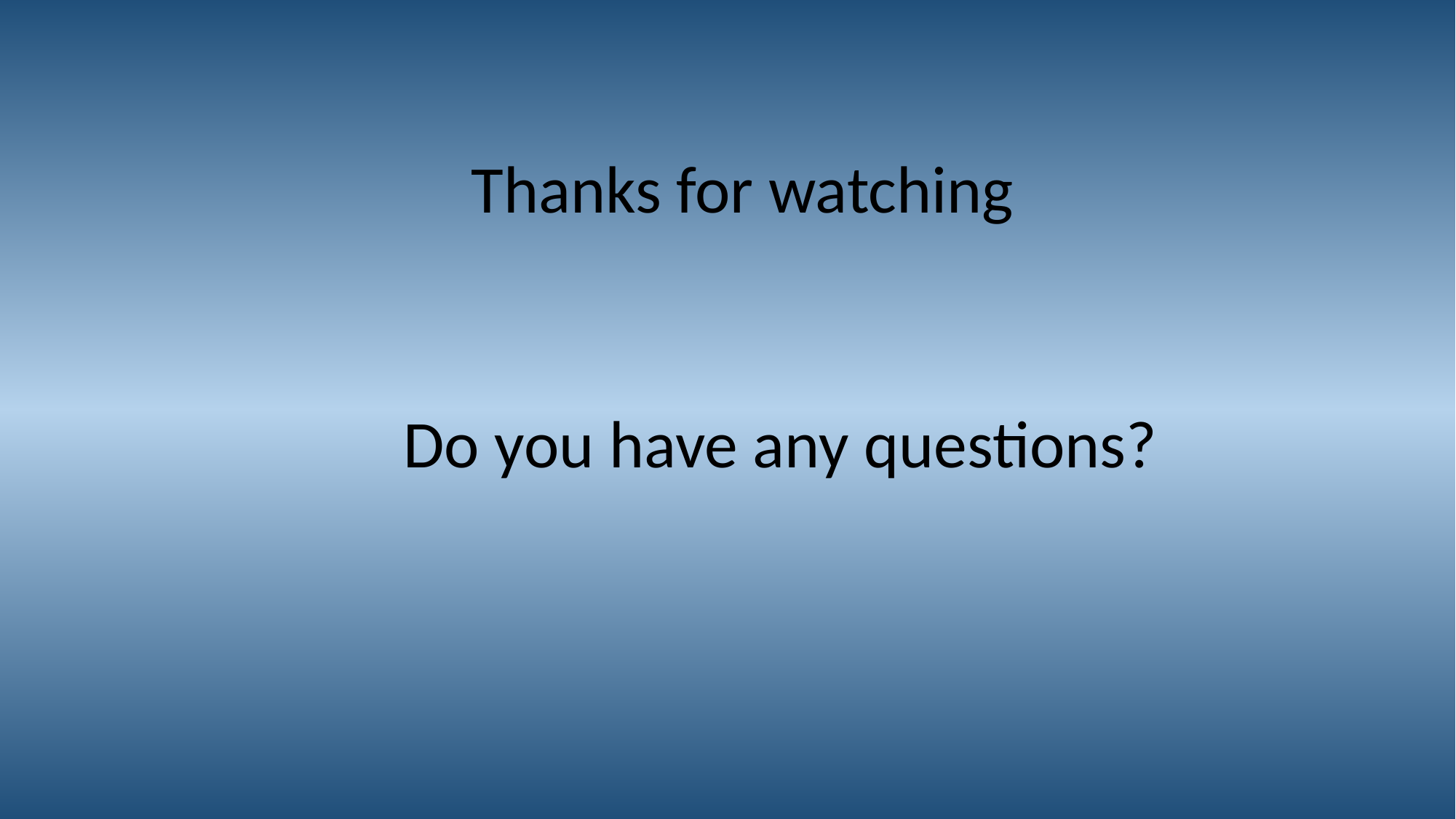

Thanks for watching
Do you have any questions?